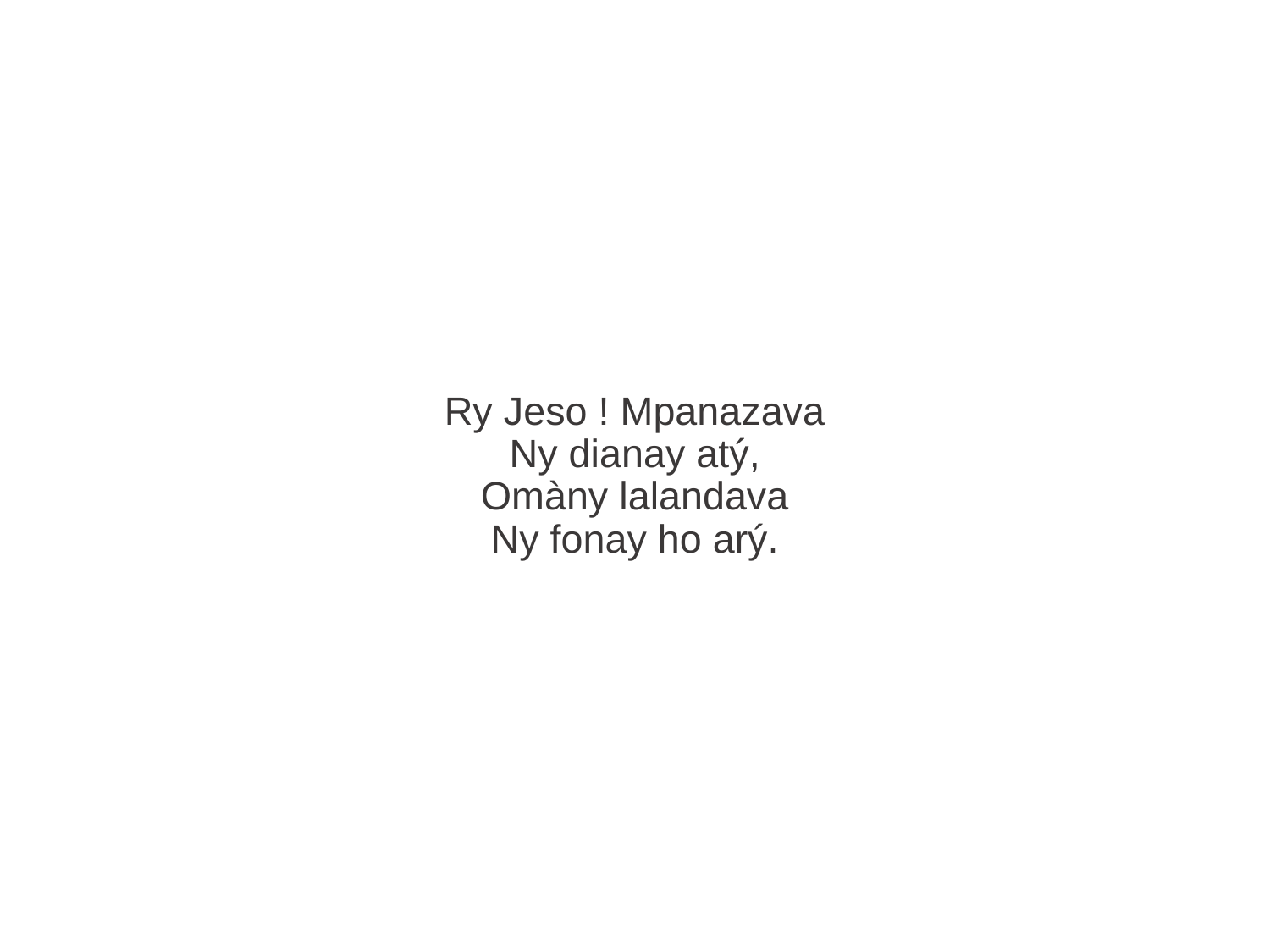

Ry Jeso ! Mpanazava
Ny dianay atý,
Omàny lalandava
Ny fonay ho arý.